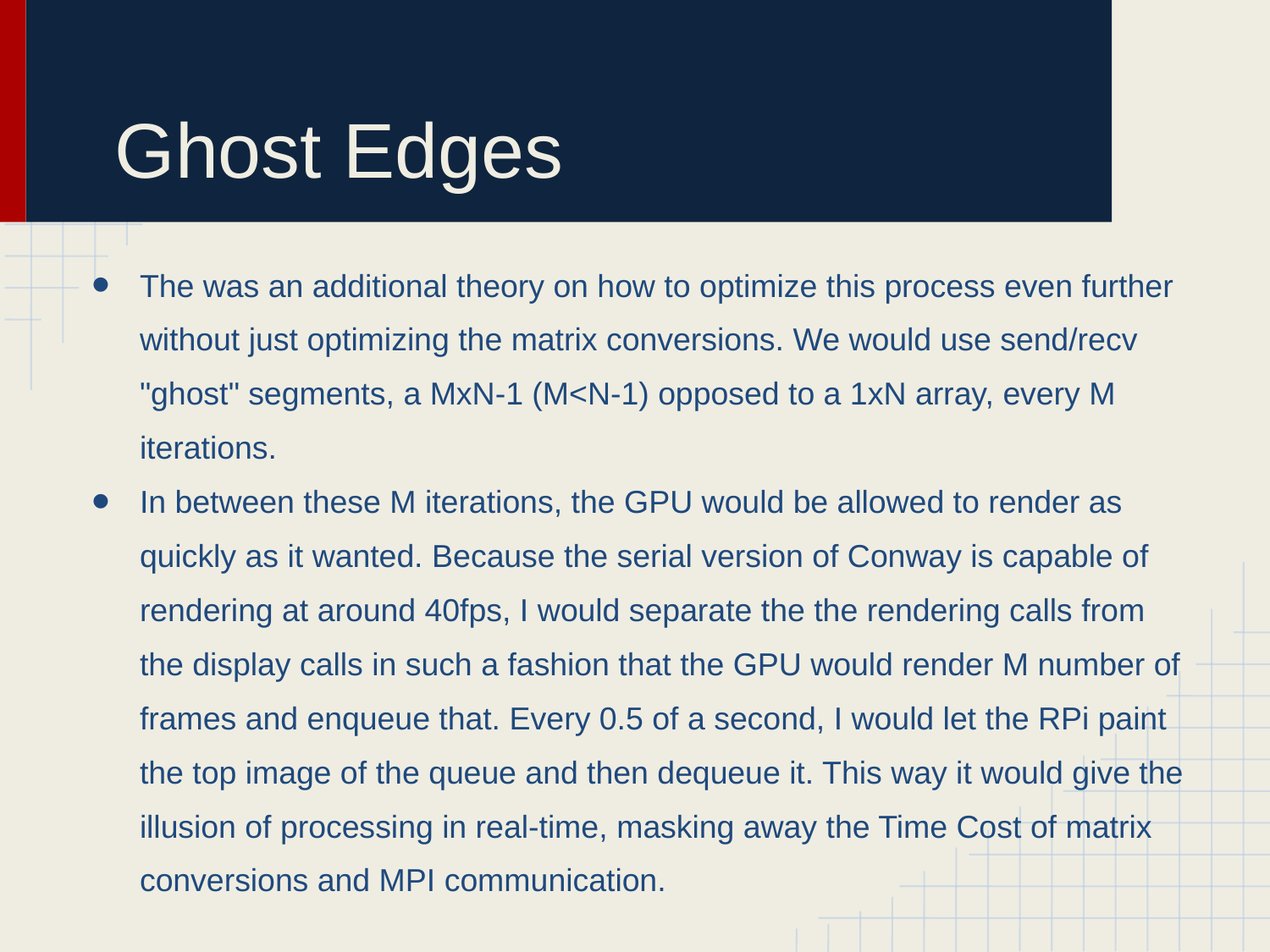

# Ghost Edges
The was an additional theory on how to optimize this process even further without just optimizing the matrix conversions. We would use send/recv "ghost" segments, a MxN-1 (M<N-1) opposed to a 1xN array, every M iterations.
In between these M iterations, the GPU would be allowed to render as quickly as it wanted. Because the serial version of Conway is capable of rendering at around 40fps, I would separate the the rendering calls from the display calls in such a fashion that the GPU would render M number of frames and enqueue that. Every 0.5 of a second, I would let the RPi paint the top image of the queue and then dequeue it. This way it would give the illusion of processing in real-time, masking away the Time Cost of matrix conversions and MPI communication.